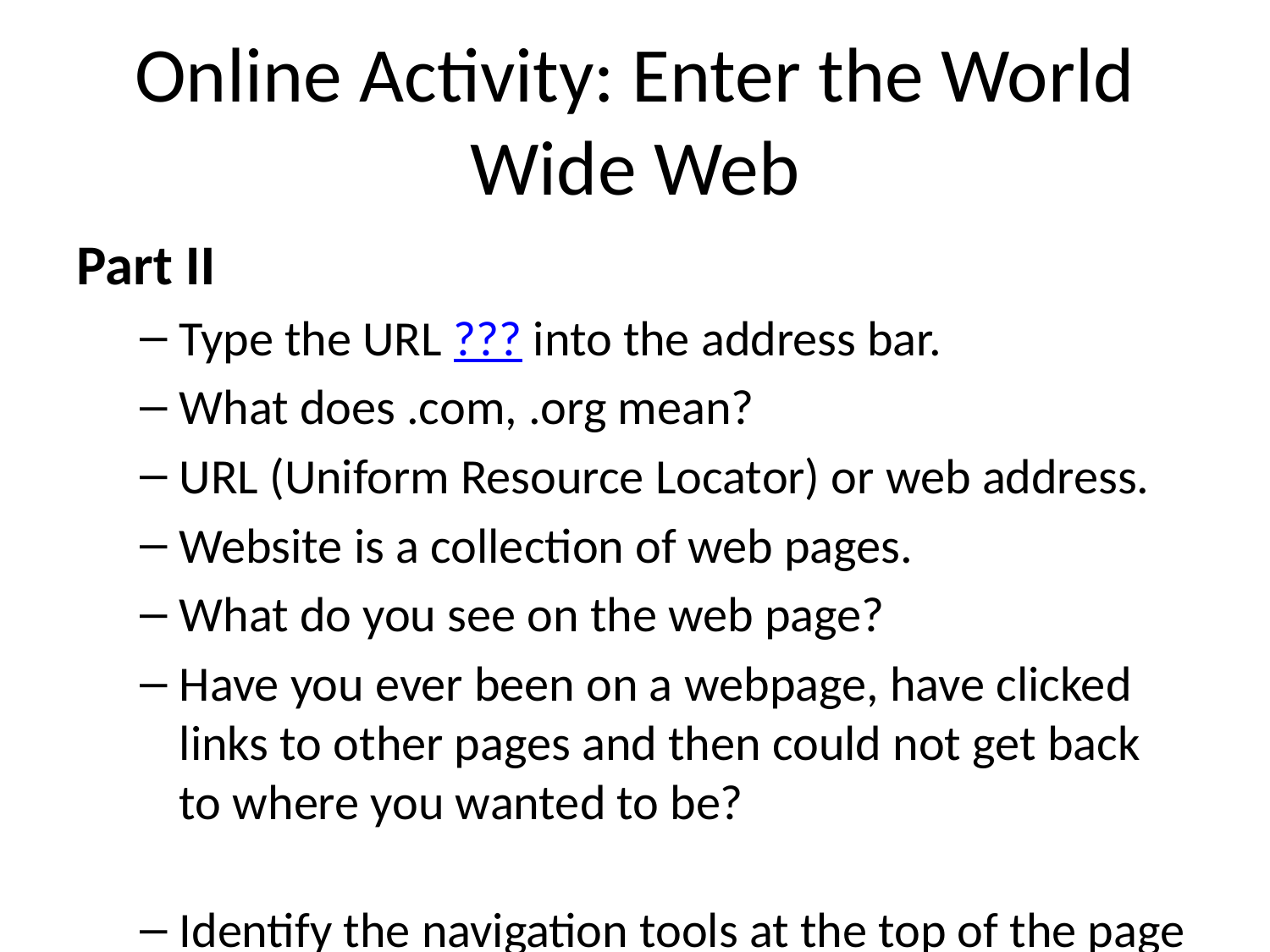

# Online Activity: Enter the World Wide Web
Part II
Type the URL ??? into the address bar.
What does .com, .org mean?
URL (Uniform Resource Locator) or web address.
Website is a collection of web pages.
What do you see on the web page?
Have you ever been on a webpage, have clicked links to other pages and then could not get back to where you wanted to be?
Identify the navigation tools at the top of the page